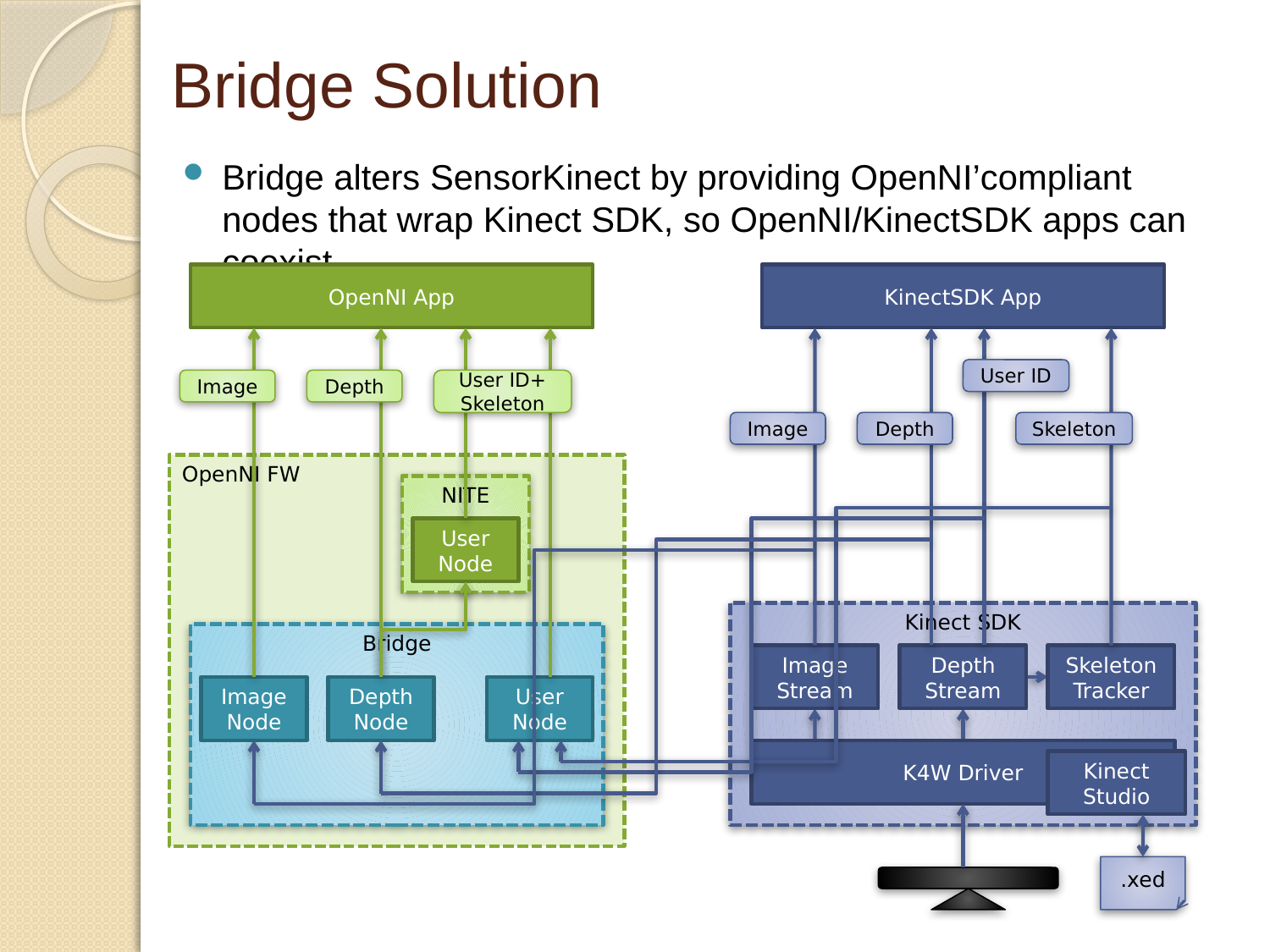

# Bridge Solution
Bridge alters SensorKinect by providing OpenNI’compliant nodes that wrap Kinect SDK, so OpenNI/KinectSDK apps can coexist
OpenNI App
KinectSDK App
User ID
Image
Depth
User ID+ Skeleton
Image
Depth
Skeleton
OpenNI FW
NITE
User Node
Kinect SDK
Bridge
Image Stream
Depth Stream
Skeleton Tracker
Image Node
Depth Node
User Node
K4W Driver
Kinect Studio
.xed